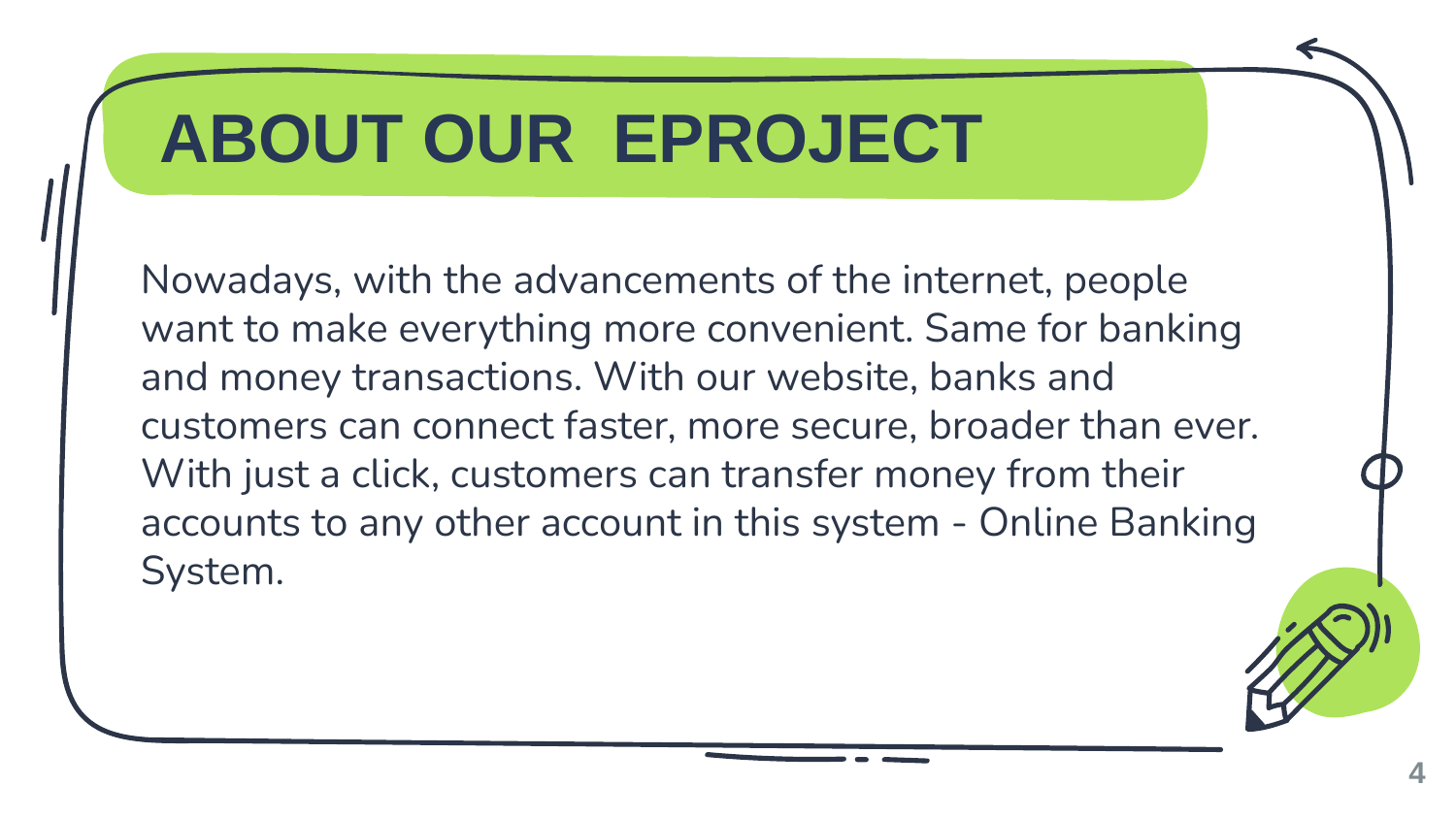

# ABOUT OUR  EPROJECT
Nowadays, with the advancements of the internet, people want to make everything more convenient. Same for banking and money transactions. With our website, banks and customers can connect faster, more secure, broader than ever. With just a click, customers can transfer money from their accounts to any other account in this system - Online Banking System.

4